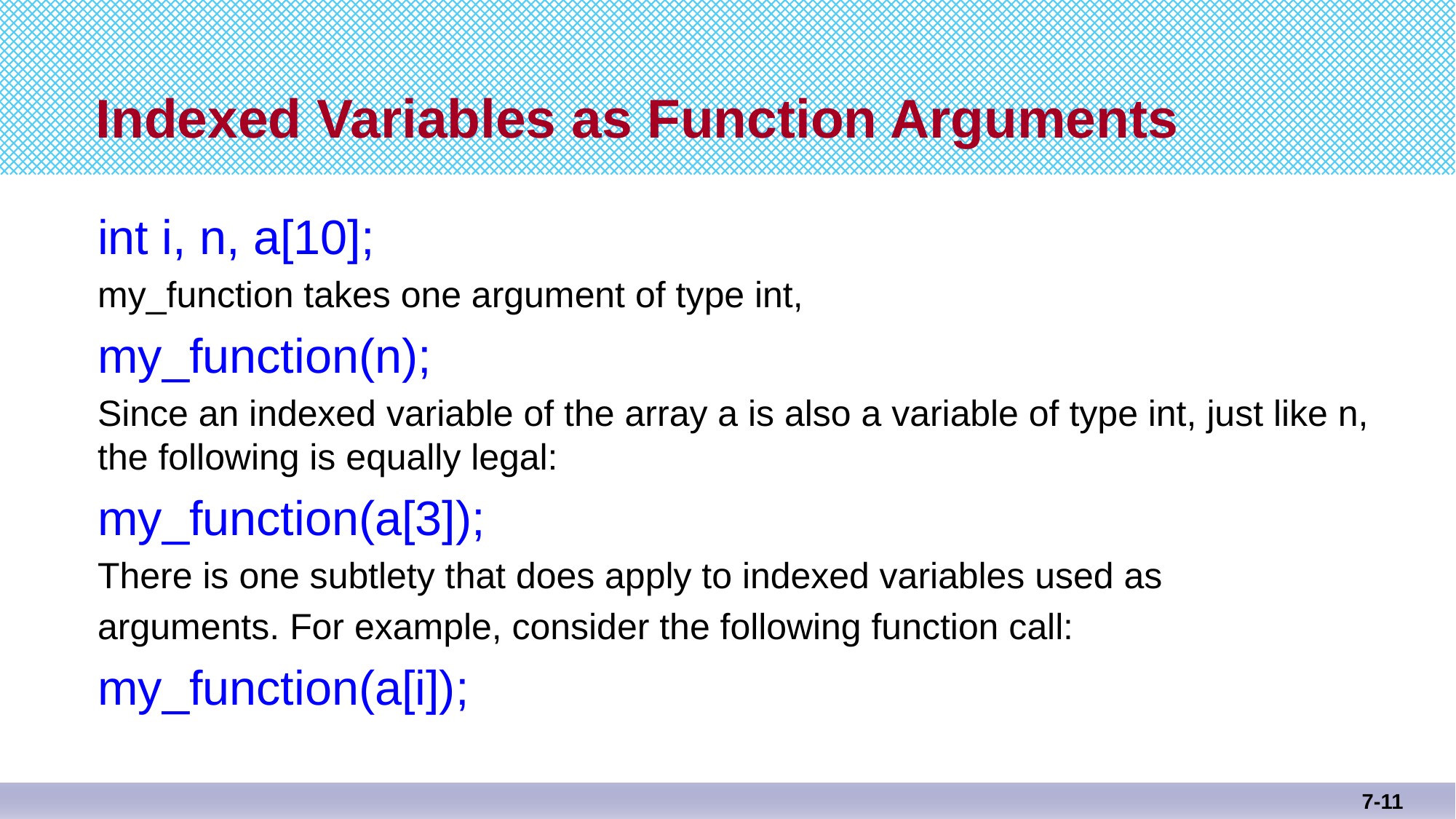

# Indexed Variables as Function Arguments
int i, n, a[10];
my_function takes one argument of type int,
my_function(n);
Since an indexed variable of the array a is also a variable of type int, just like n, the following is equally legal:
my_function(a[3]);
There is one subtlety that does apply to indexed variables used as
arguments. For example, consider the following function call:
my_function(a[i]);
7-11